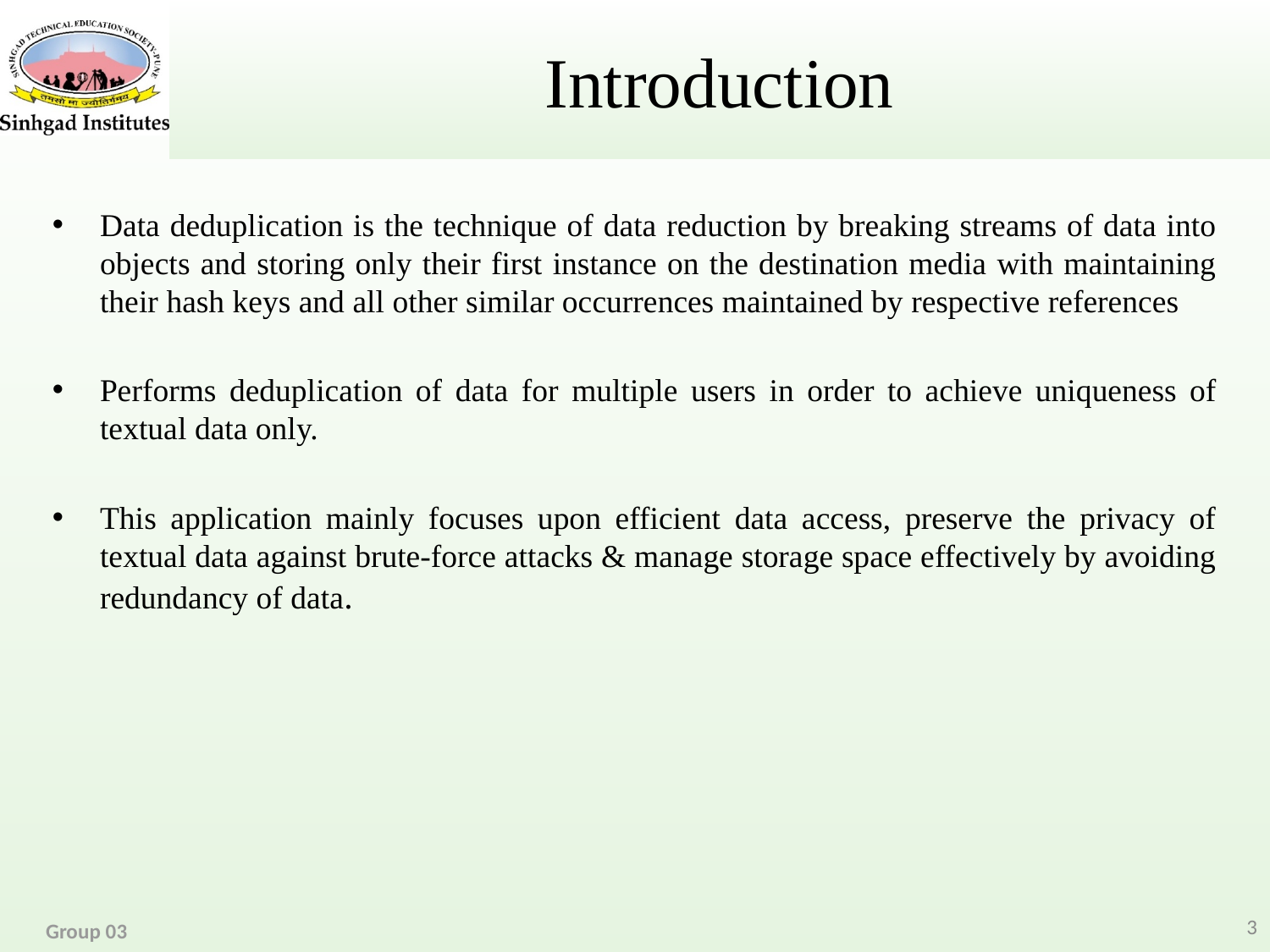

# Introduction
Data deduplication is the technique of data reduction by breaking streams of data into objects and storing only their first instance on the destination media with maintaining their hash keys and all other similar occurrences maintained by respective references

Performs deduplication of data for multiple users in order to achieve uniqueness of textual data only.

This application mainly focuses upon efficient data access, preserve the privacy of textual data against brute-force attacks & manage storage space effectively by avoiding redundancy of data.

3
Group 03